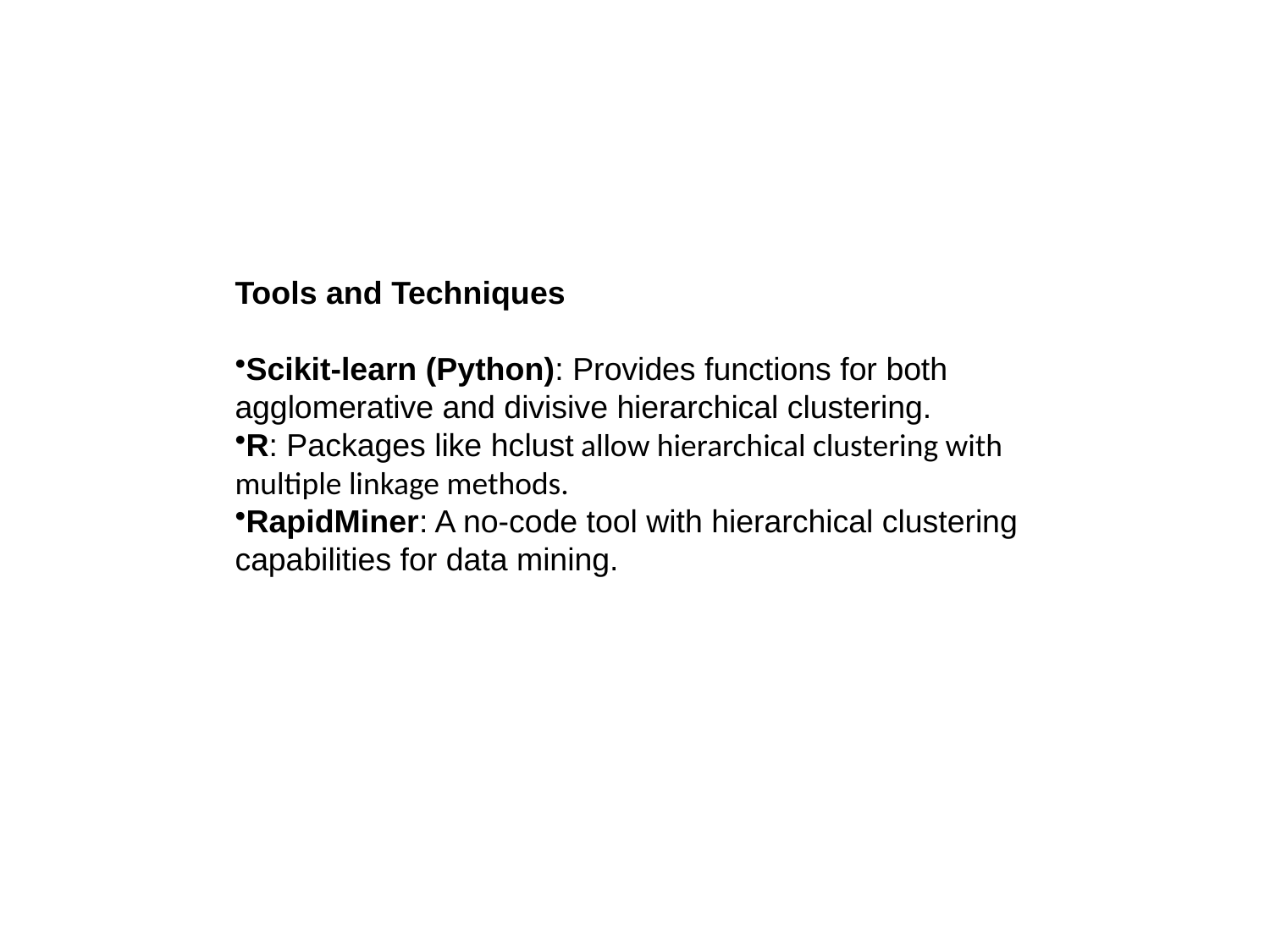

Tools and Techniques

Scikit-learn (Python): Provides functions for both agglomerative and divisive hierarchical clustering.
R: Packages like hclust allow hierarchical clustering with multiple linkage methods.
RapidMiner: A no-code tool with hierarchical clustering capabilities for data mining.